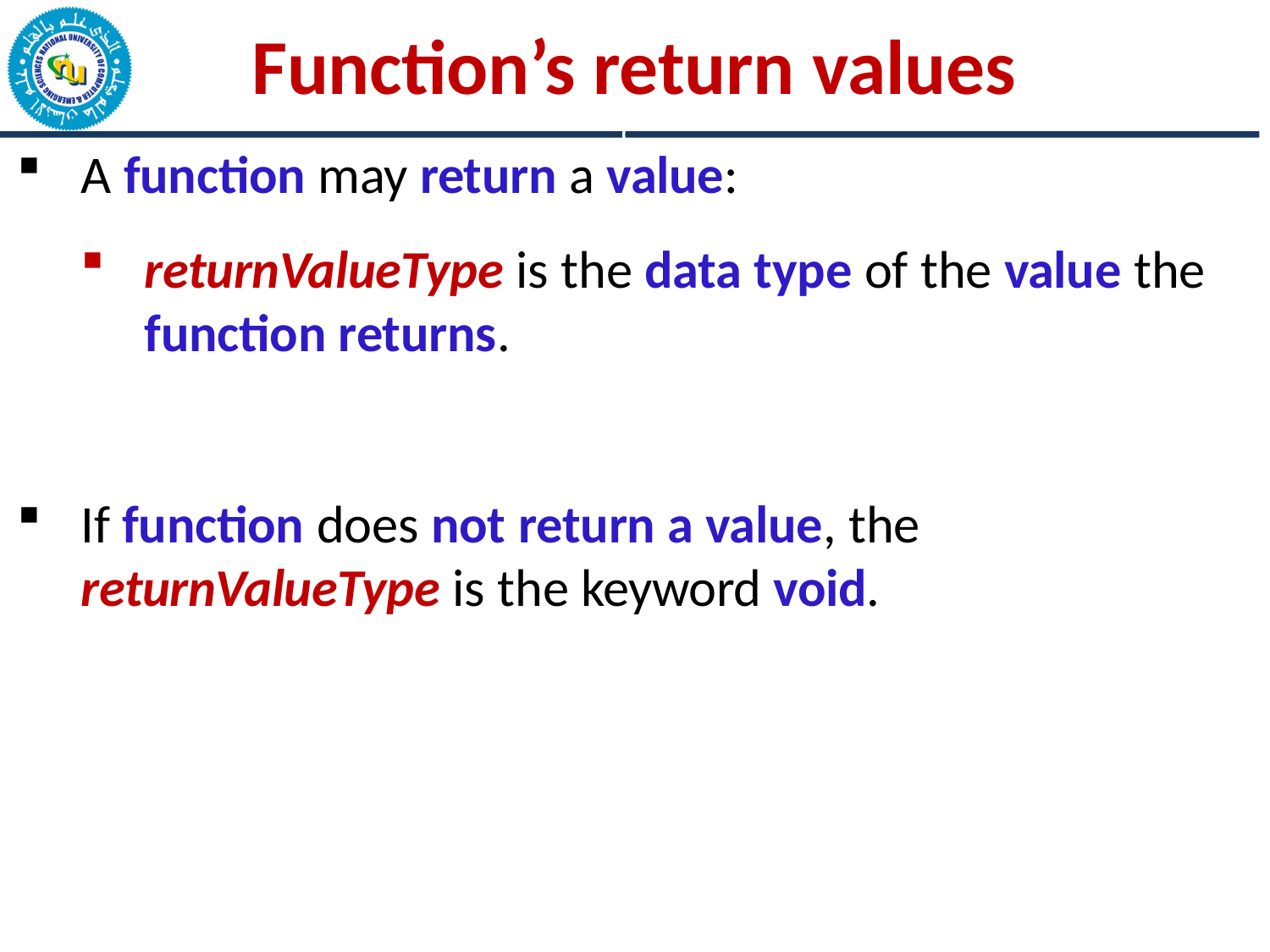

# Function’s return values
A function may return a value:
returnValueType is the data type of the value the
function returns.
c

If function does not return a value, the
returnValueType is the keyword void.